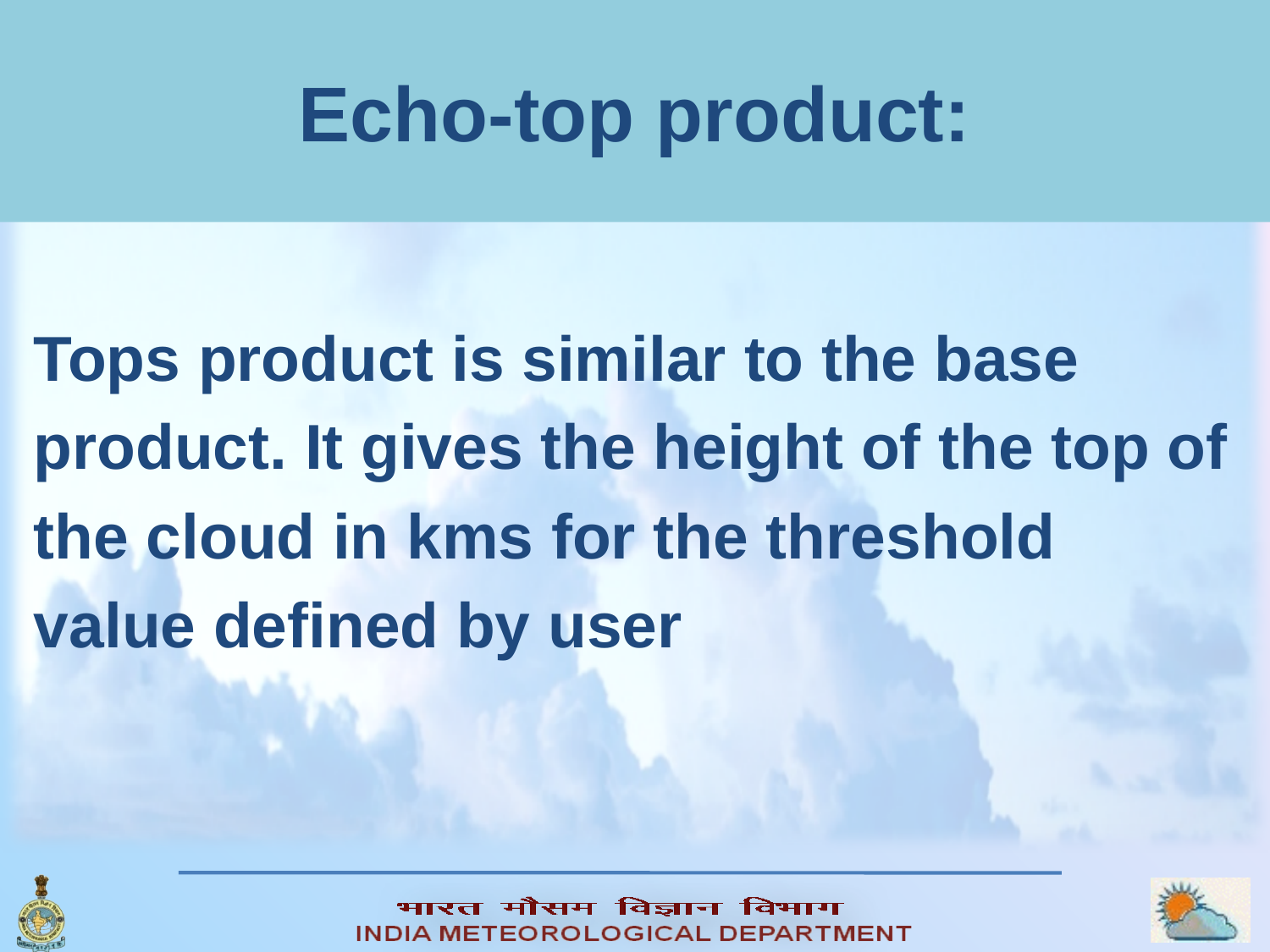

# Echo-top product:

Tops product is similar to the base
product. It gives the height of the top of
the cloud in kms for the threshold
value defined by user